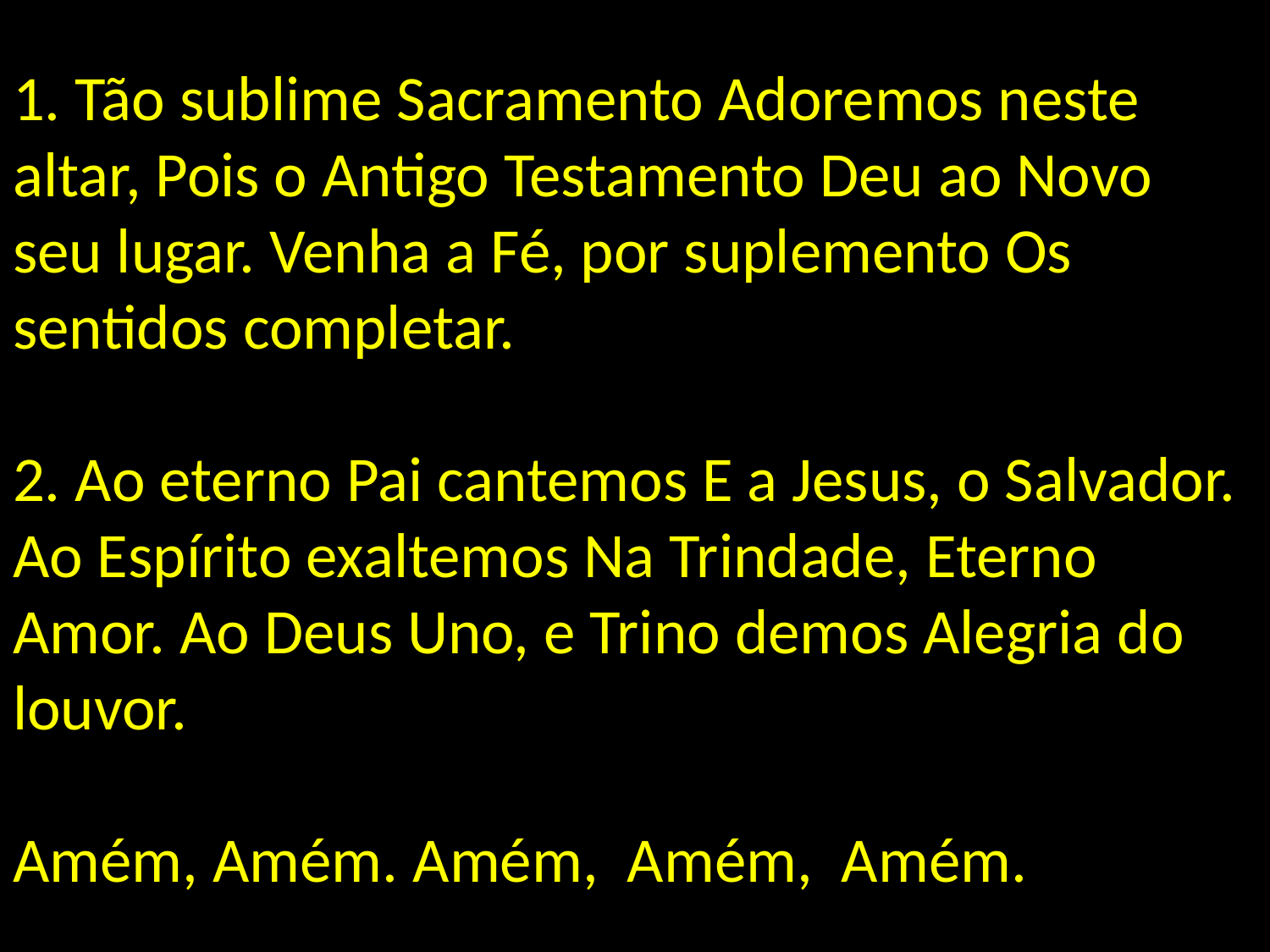

# 1. Tão sublime Sacramento Adoremos neste altar, Pois o Antigo Testamento Deu ao Novo seu lugar. Venha a Fé, por suplemento Os sentidos completar. 2. Ao eterno Pai cantemos E a Jesus, o Salvador. Ao Espírito exaltemos Na Trindade, Eterno Amor. Ao Deus Uno, e Trino demos Alegria do louvor. Amém, Amém. Amém,  Amém,  Amém.